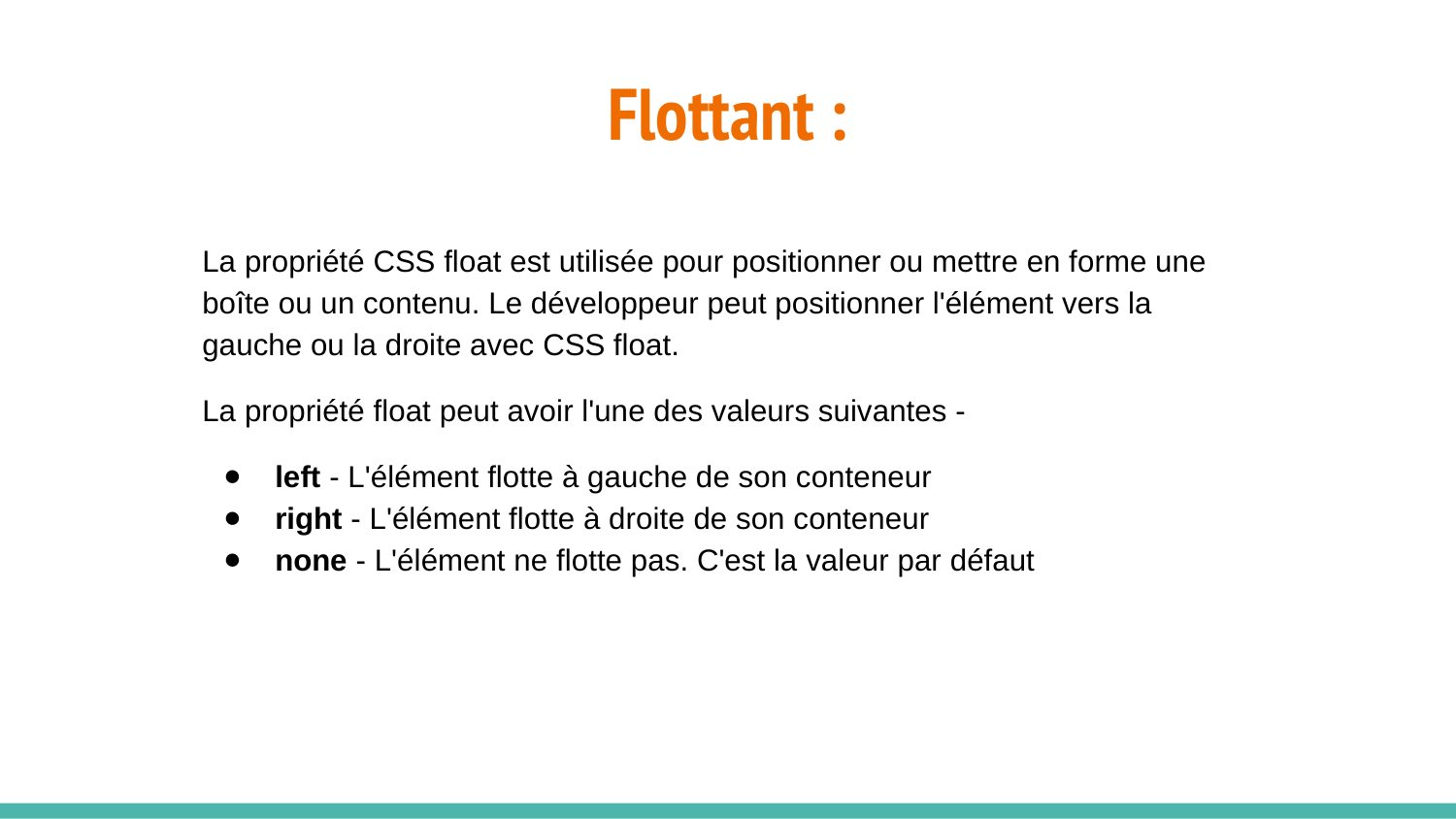

# Flottant :
La propriété CSS float est utilisée pour positionner ou mettre en forme une boîte ou un contenu. Le développeur peut positionner l'élément vers la gauche ou la droite avec CSS float.
La propriété float peut avoir l'une des valeurs suivantes -
left - L'élément flotte à gauche de son conteneur
right - L'élément flotte à droite de son conteneur
none - L'élément ne flotte pas. C'est la valeur par défaut